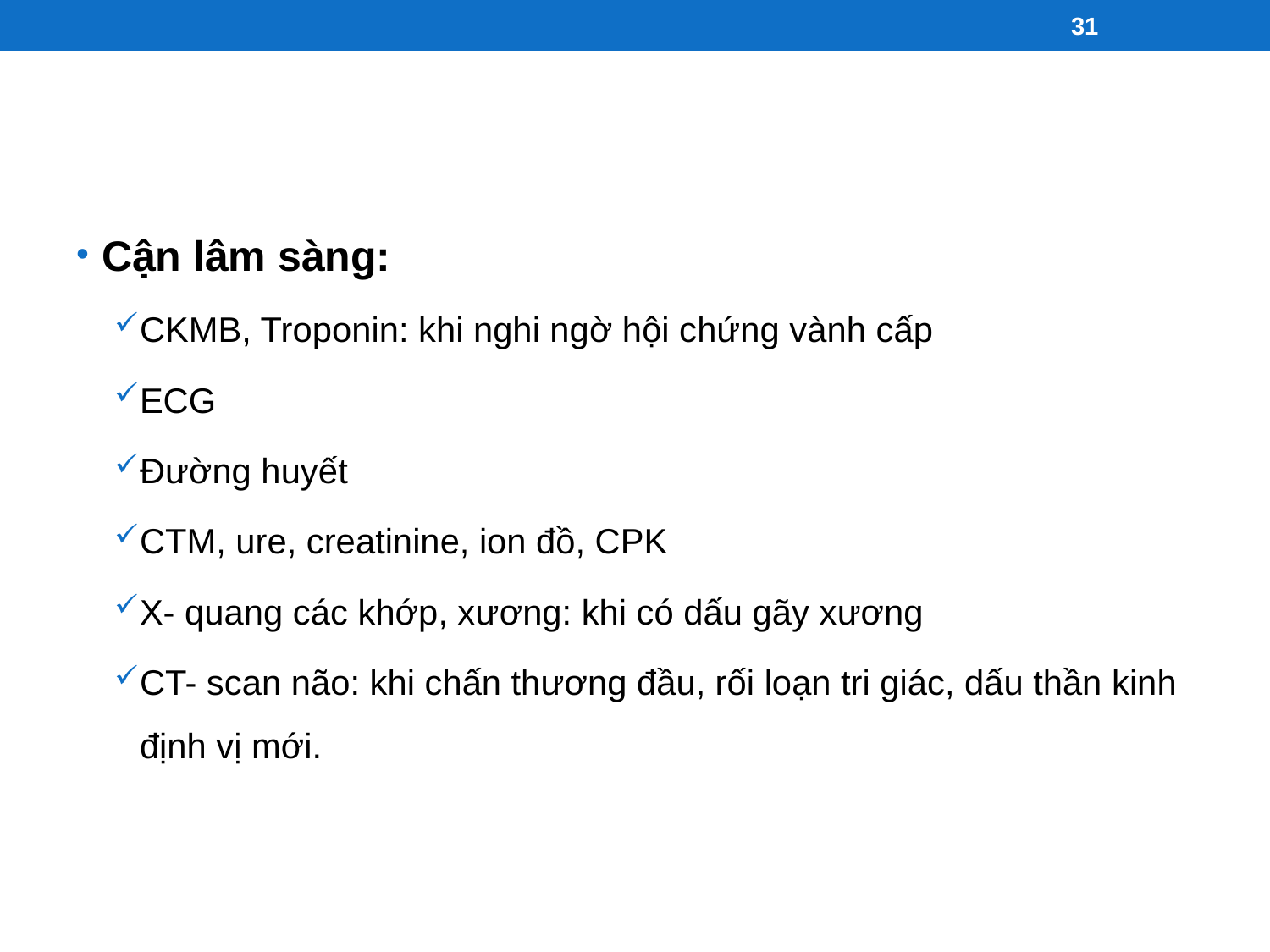

31
#
Cận lâm sàng:
CKMB, Troponin: khi nghi ngờ hội chứng vành cấp
ECG
Đường huyết
CTM, ure, creatinine, ion đồ, CPK
X- quang các khớp, xương: khi có dấu gãy xương
CT- scan não: khi chấn thương đầu, rối loạn tri giác, dấu thần kinh định vị mới.